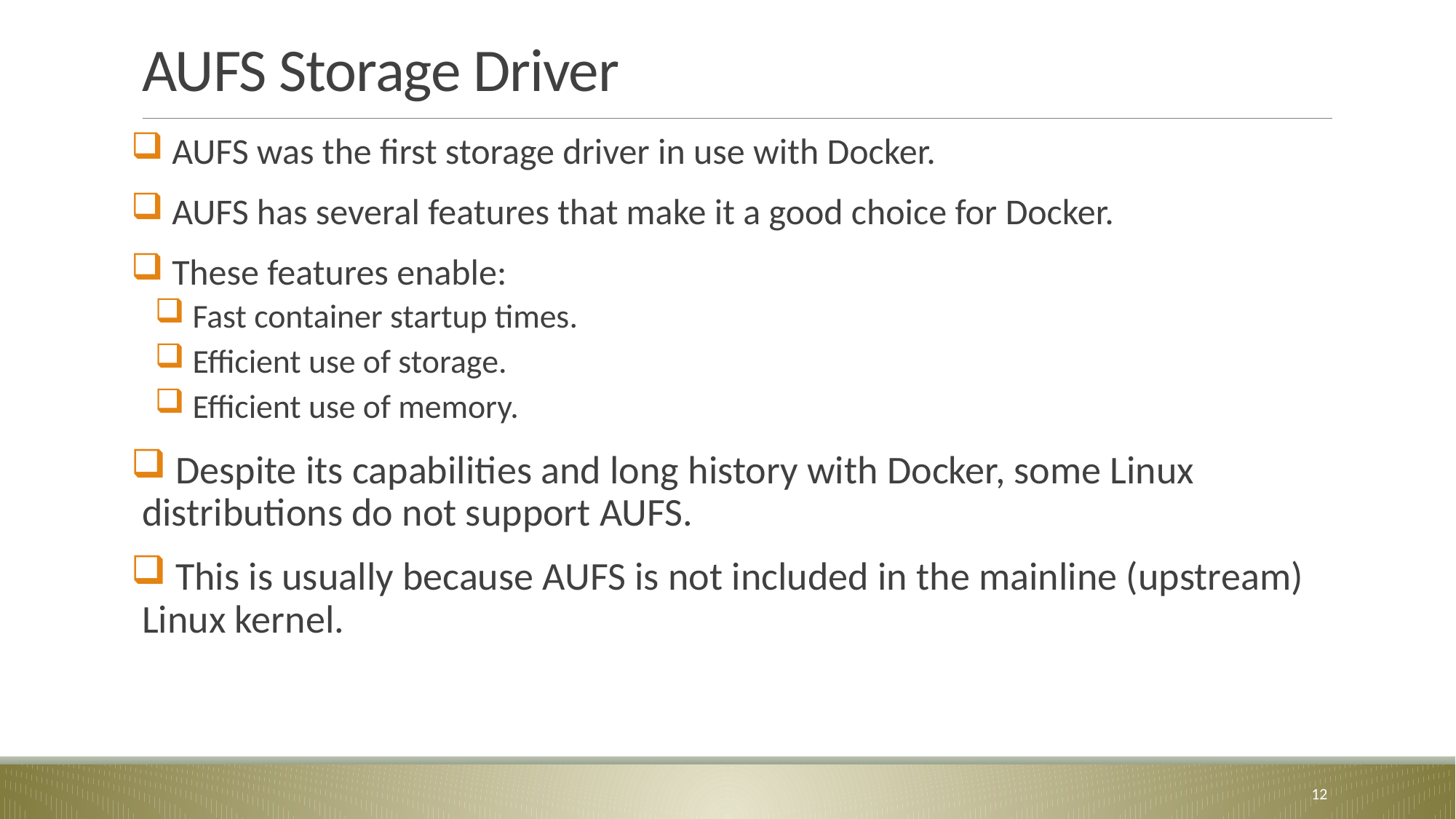

# AUFS Storage Driver
 AUFS was the first storage driver in use with Docker.
 AUFS has several features that make it a good choice for Docker.
 These features enable:
 Fast container startup times.
 Efficient use of storage.
 Efficient use of memory.
 Despite its capabilities and long history with Docker, some Linux distributions do not support AUFS.
 This is usually because AUFS is not included in the mainline (upstream) Linux kernel.

12